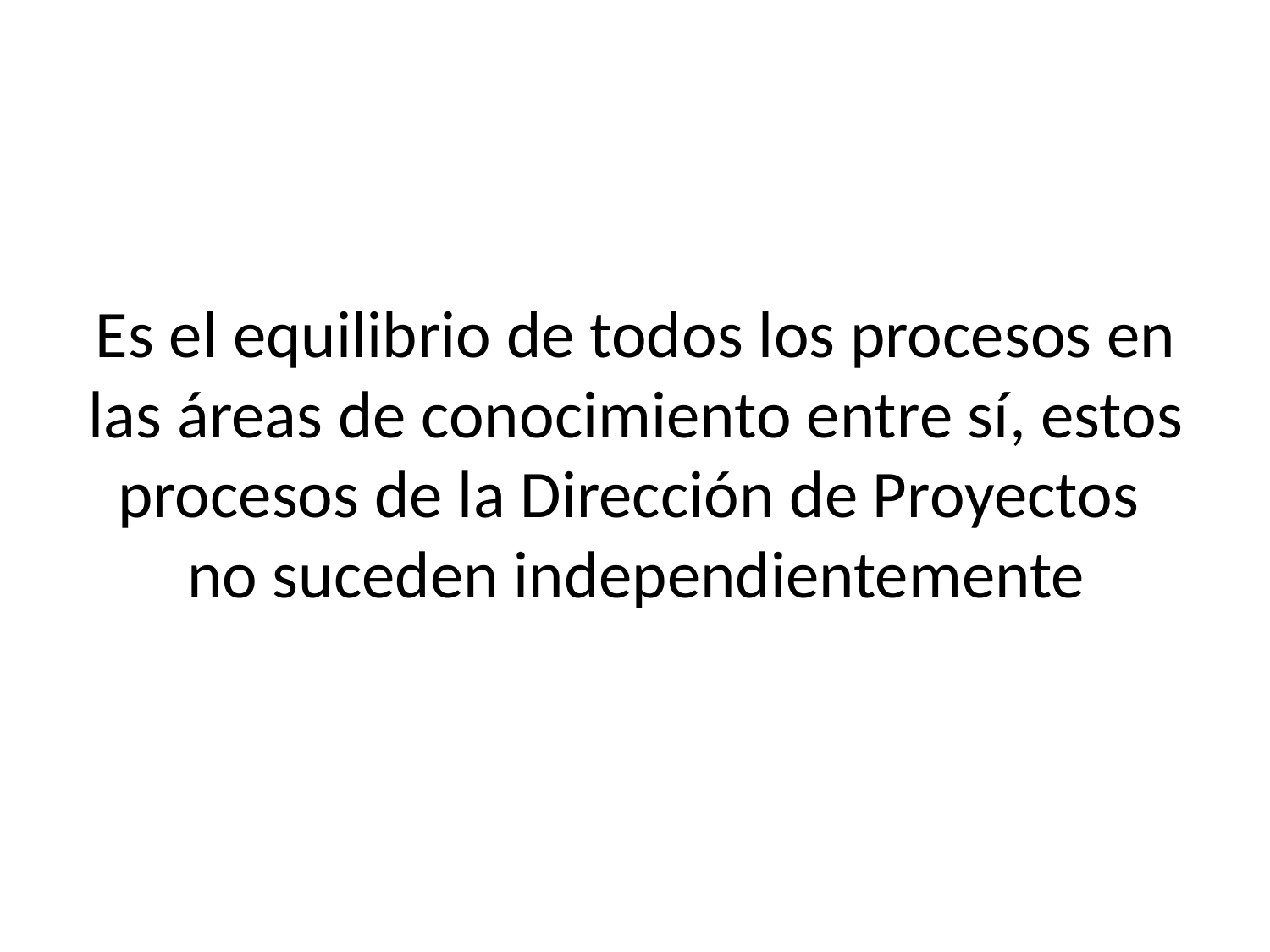

# Es el equilibrio de todos los procesos en las áreas de conocimiento entre sí, estos procesos de la Dirección de Proyectos  no suceden independientemente